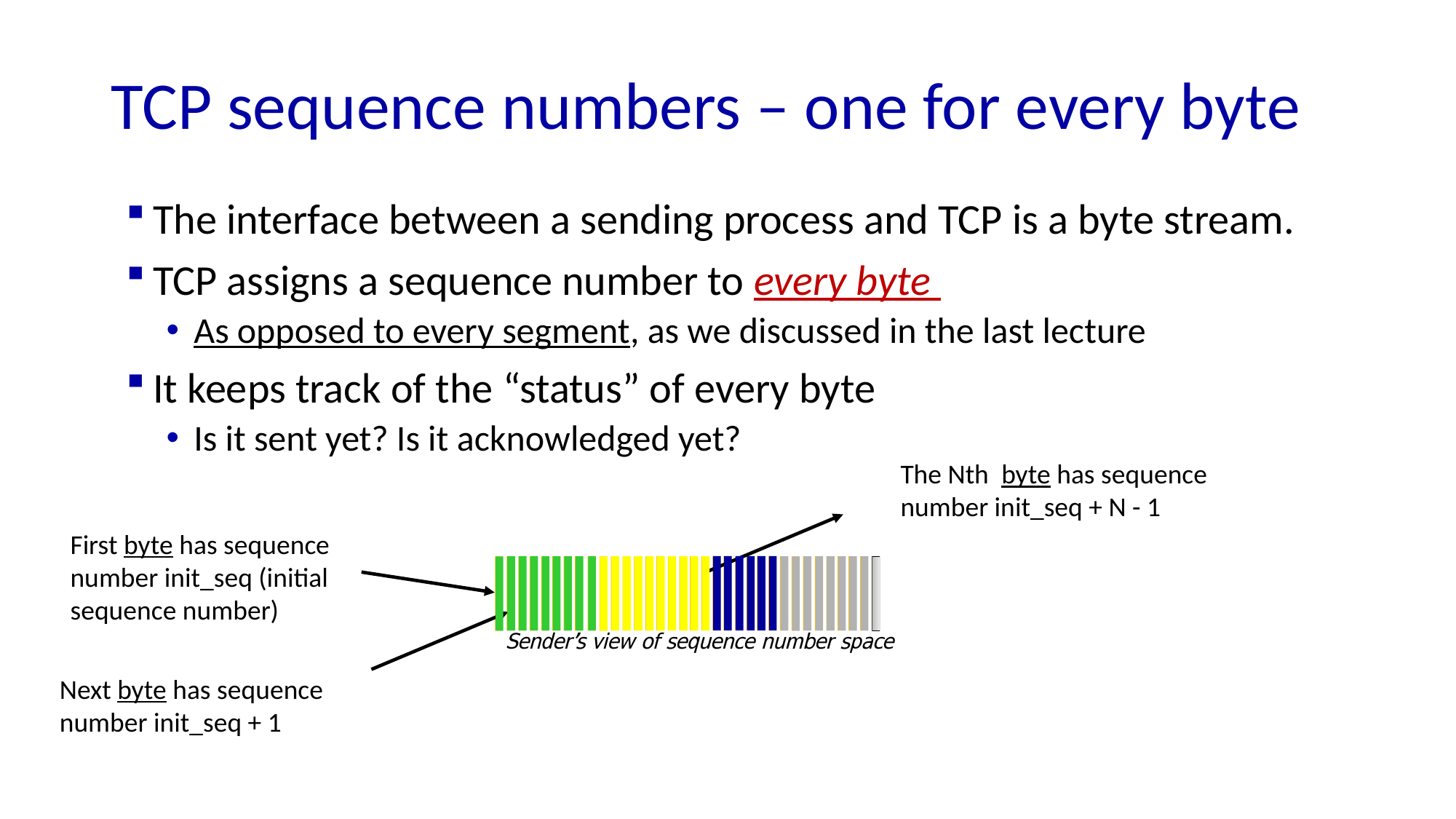

# TCP sequence numbers – one for every byte
The interface between a sending process and TCP is a byte stream.
TCP assigns a sequence number to every byte
As opposed to every segment, as we discussed in the last lecture
It keeps track of the “status” of every byte
Is it sent yet? Is it acknowledged yet?
The Nth  byte has sequence number init_seq + N - 1
First byte has sequence number init_seq (initial sequence number)

Sender’s view of sequence number space
Next byte has sequence number init_seq + 1